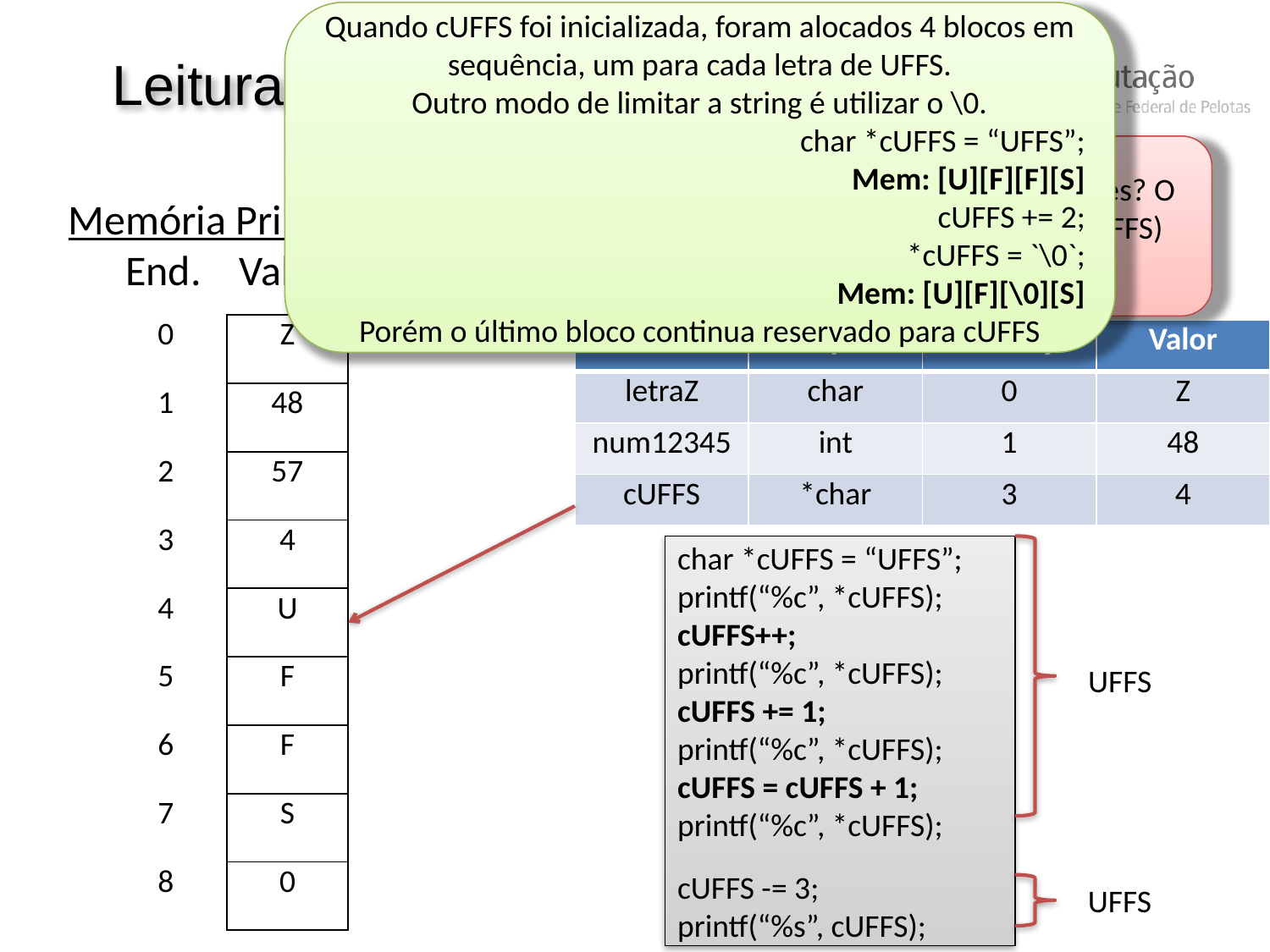

Quando cUFFS foi inicializada, foram alocados 4 blocos em sequência, um para cada letra de UFFS.
Outro modo de limitar a string é utilizar o \0.
char *cUFFS = “UFFS”;
Mem: [U][F][F][S]
cUFFS += 2;
*cUFFS = `\0`;
Mem: [U][F][\0][S]
Porém o último bloco continua reservado para cUFFS
# Leitura sequencial de memória
Como sabemos que cUFFS possui 4 caracteres? O que impede que o comando printf(“%s”, cUFFS) imprima toda a memória ?
Memória Principal
      End.    Valor
Lista das variáveis existentes
| 0 | Z |
| --- | --- |
| 1 | 48 |
| 2 | 57 |
| 3 | 4 |
| 4 | U |
| 5 | F |
| 6 | F |
| 7 | S |
| 8 | 0 |
| Nome | Tipo | Endereço | Valor |
| --- | --- | --- | --- |
| letraZ | char | 0 | Z |
| num12345 | int | 1 | 48 |
| cUFFS | \*char | 3 | 4 |
char *cUFFS = “UFFS”;
printf(“%c”, *cUFFS);
cUFFS++;
printf(“%c”, *cUFFS);
cUFFS += 1;
printf(“%c”, *cUFFS);
cUFFS = cUFFS + 1;
printf(“%c”, *cUFFS);

cUFFS -= 3;
printf(“%s”, cUFFS);

UFFS
UFFS